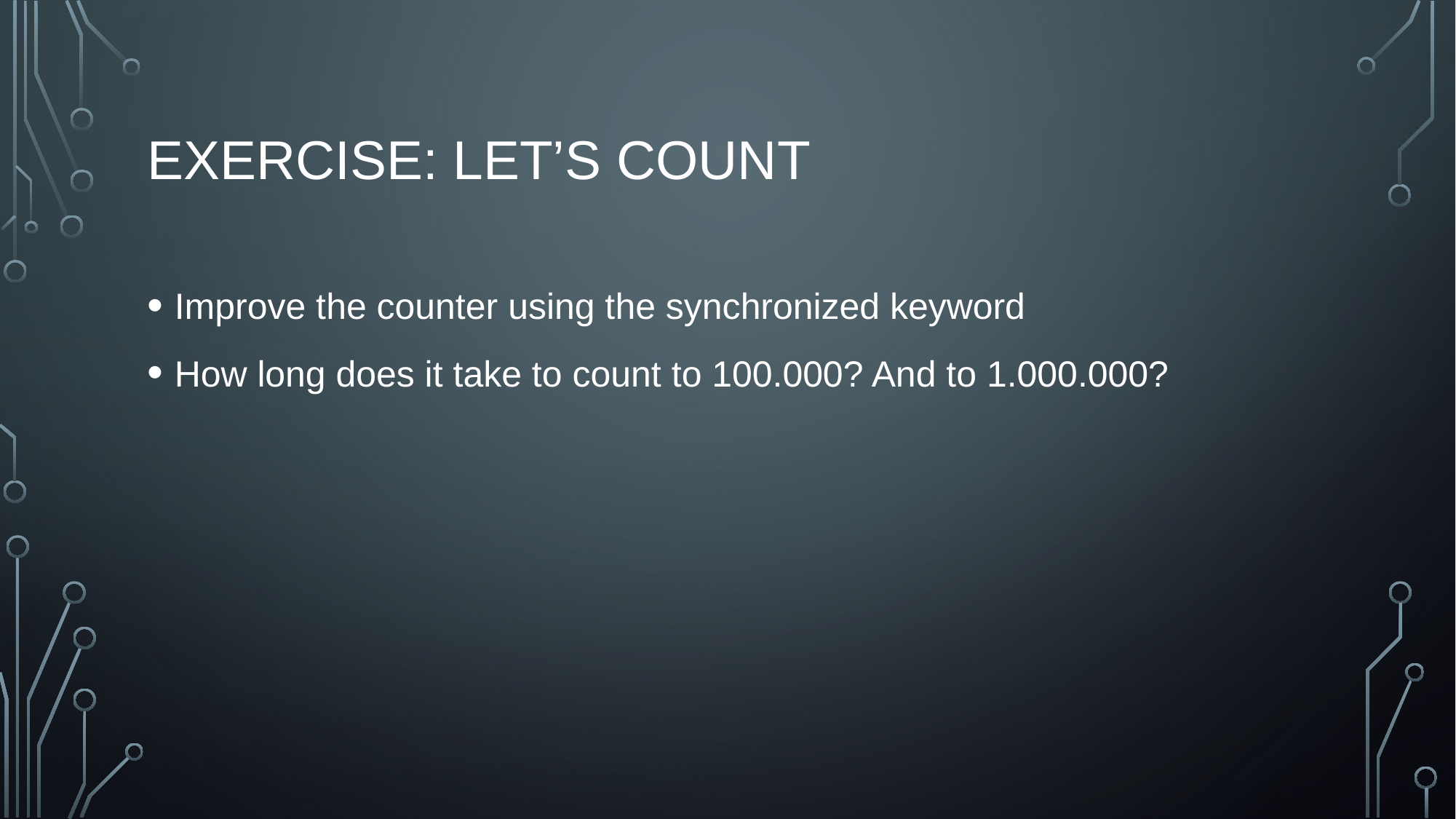

# Exercise: let’s count
Improve the counter using the synchronized keyword
How long does it take to count to 100.000? And to 1.000.000?